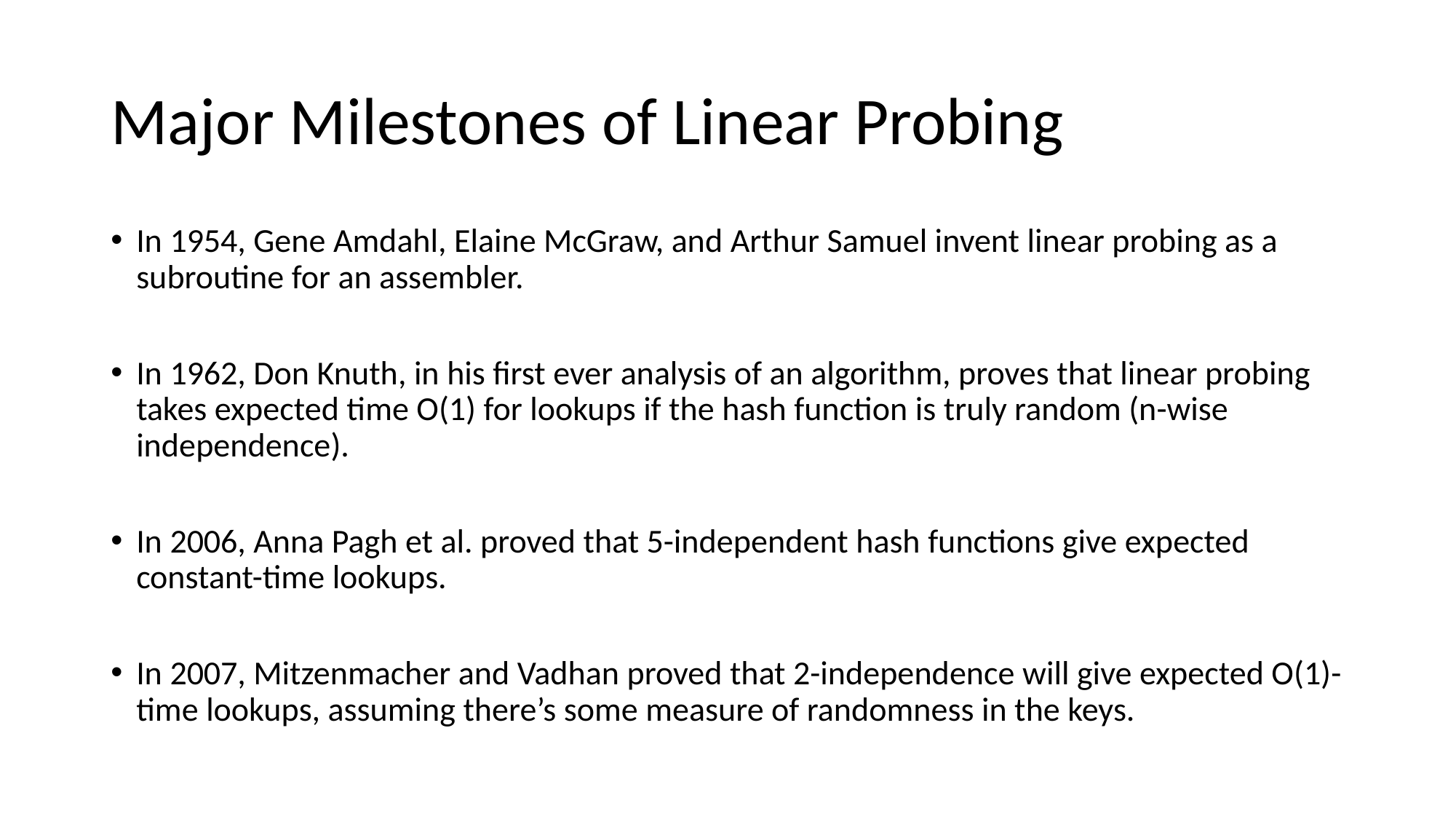

# Major Milestones of Linear Probing
In 1954, Gene Amdahl, Elaine McGraw, and Arthur Samuel invent linear probing as a subroutine for an assembler.

In 1962, Don Knuth, in his first ever analysis of an algorithm, proves that linear probing takes expected time O(1) for lookups if the hash function is truly random (n-wise independence).

In 2006, Anna Pagh et al. proved that 5-independent hash functions give expected constant-time lookups.

In 2007, Mitzenmacher and Vadhan proved that 2-independence will give expected O(1)-time lookups, assuming there’s some measure of randomness in the keys.